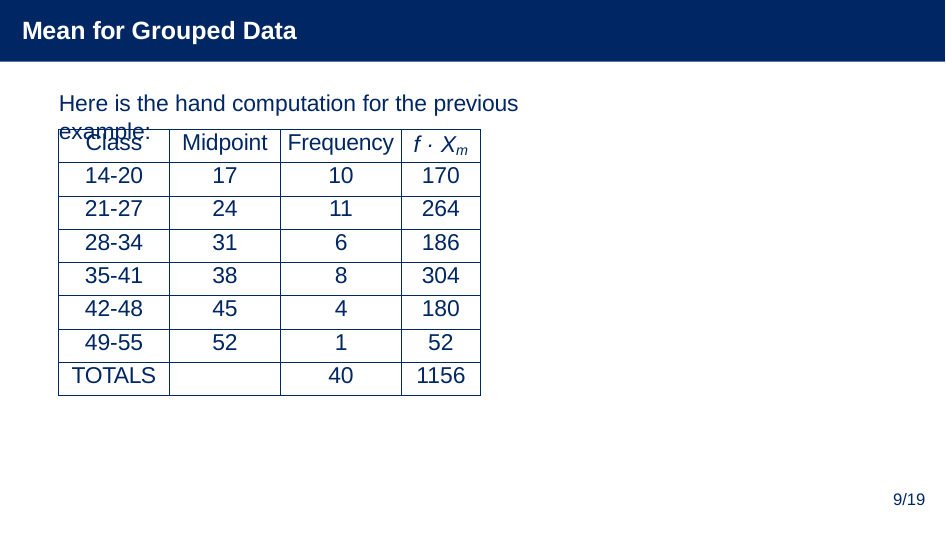

Mean for Grouped Data
# Here is the hand computation for the previous example:
| Class | Midpoint | Frequency | f · Xm |
| --- | --- | --- | --- |
| 14-20 | 17 | 10 | 170 |
| 21-27 | 24 | 11 | 264 |
| 28-34 | 31 | 6 | 186 |
| 35-41 | 38 | 8 | 304 |
| 42-48 | 45 | 4 | 180 |
| 49-55 | 52 | 1 | 52 |
| TOTALS |  | 40 | 1156 |
9/19